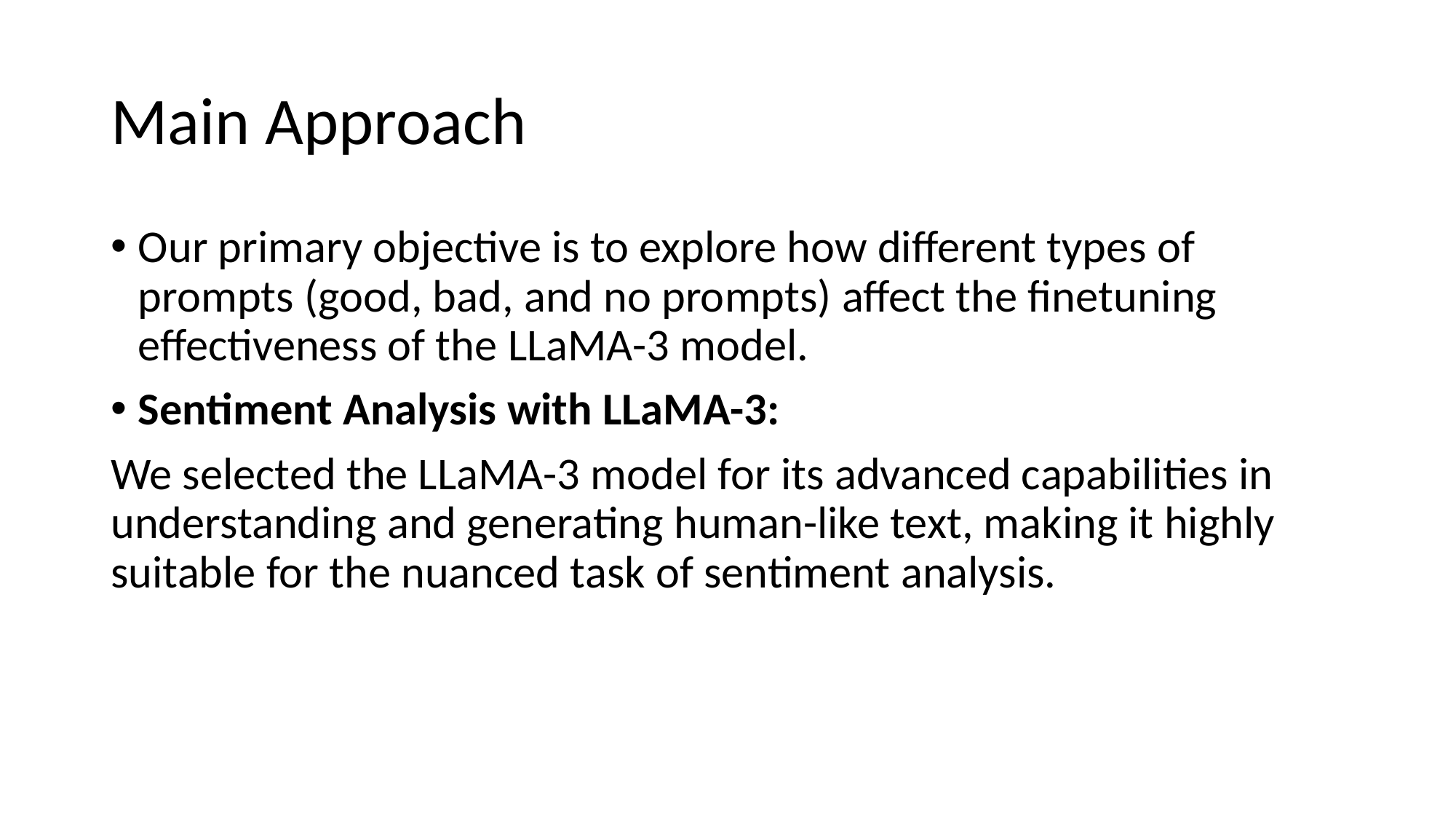

# Main Approach
Our primary objective is to explore how different types of prompts (good, bad, and no prompts) affect the finetuning effectiveness of the LLaMA-3 model.
Sentiment Analysis with LLaMA-3:
We selected the LLaMA-3 model for its advanced capabilities in understanding and generating human-like text, making it highly suitable for the nuanced task of sentiment analysis.